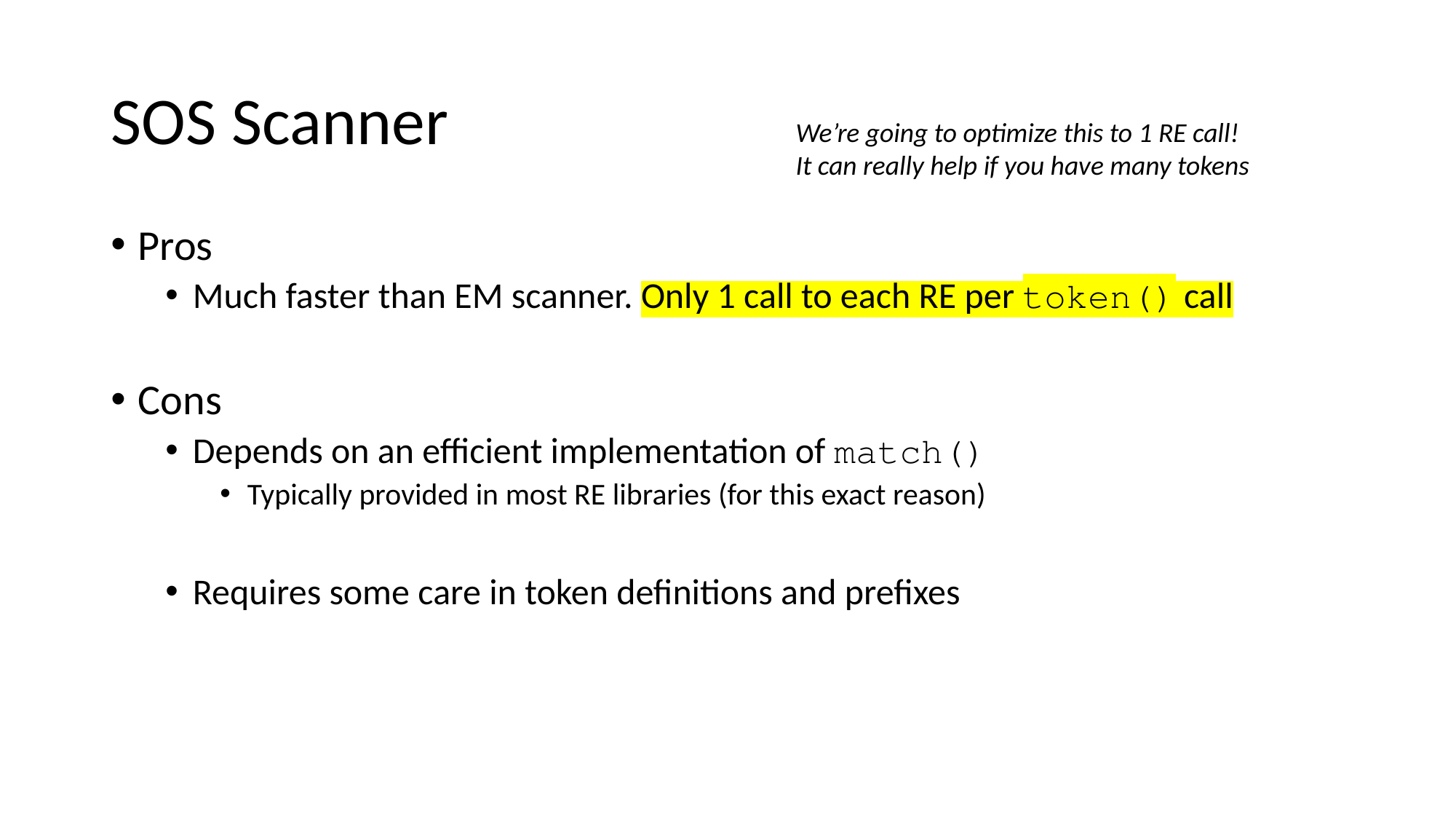

# SOS Scanner
We’re going to optimize this to 1 RE call!
It can really help if you have many tokens
Pros
Much faster than EM scanner. Only 1 call to each RE per token() call

Cons
Depends on an efficient implementation of match()
Typically provided in most RE libraries (for this exact reason)

Requires some care in token definitions and prefixes